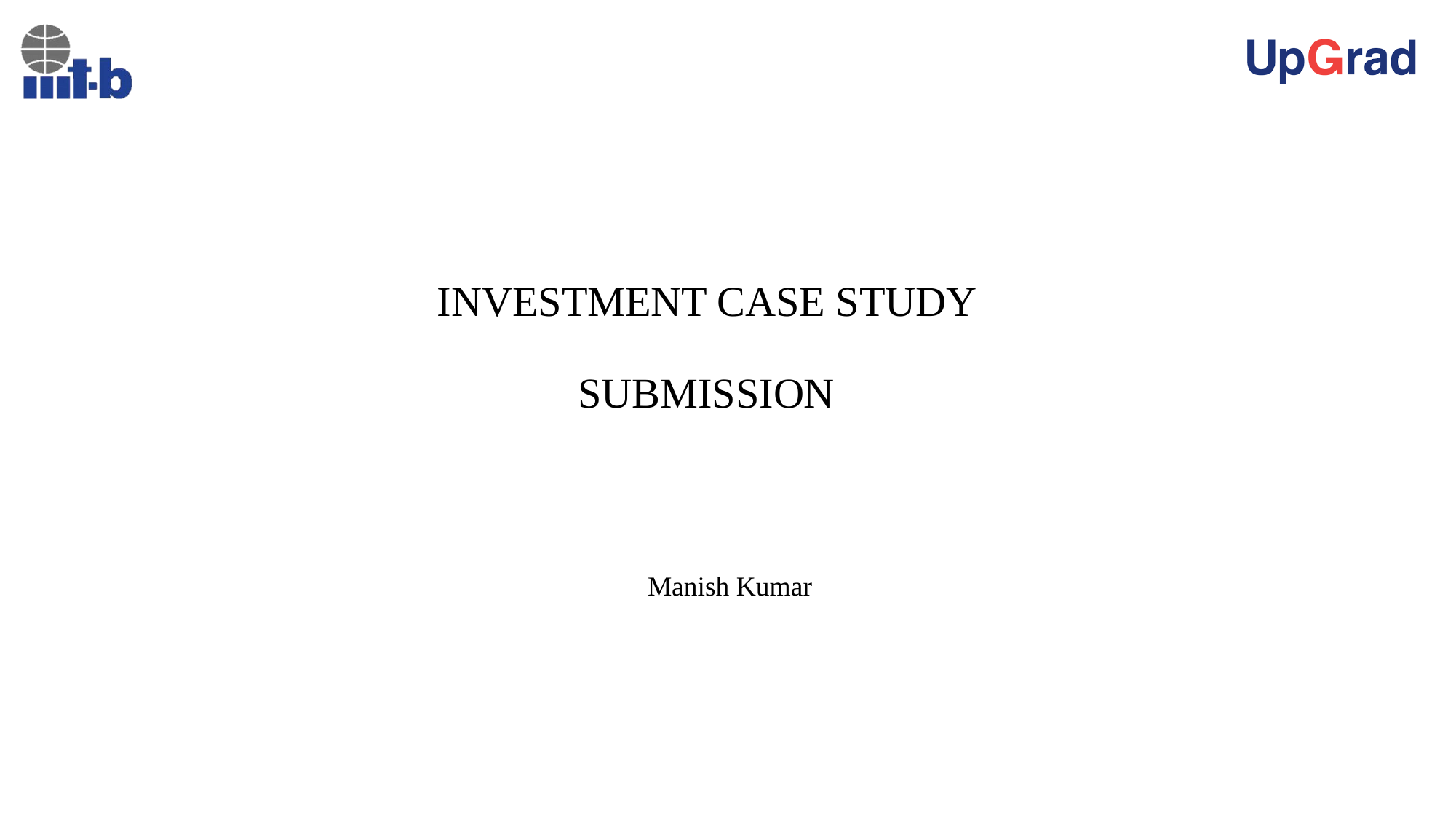

# INVESTMENT CASE STUDY SUBMISSION
 Manish Kumar